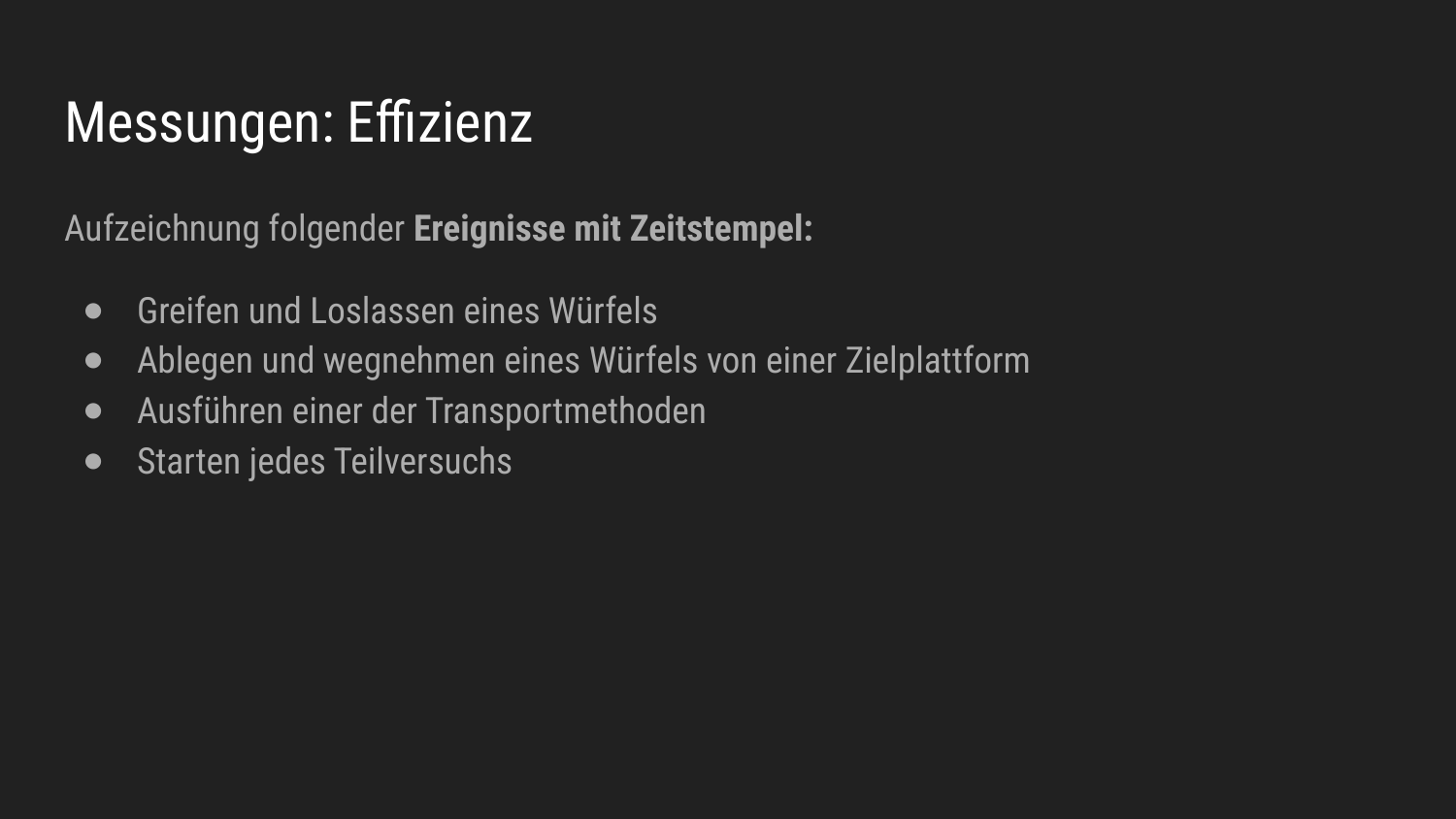

# Messungen: Effizienz
Aufzeichnung folgender Ereignisse mit Zeitstempel:
Greifen und Loslassen eines Würfels
Ablegen und wegnehmen eines Würfels von einer Zielplattform
Ausführen einer der Transportmethoden
Starten jedes Teilversuchs